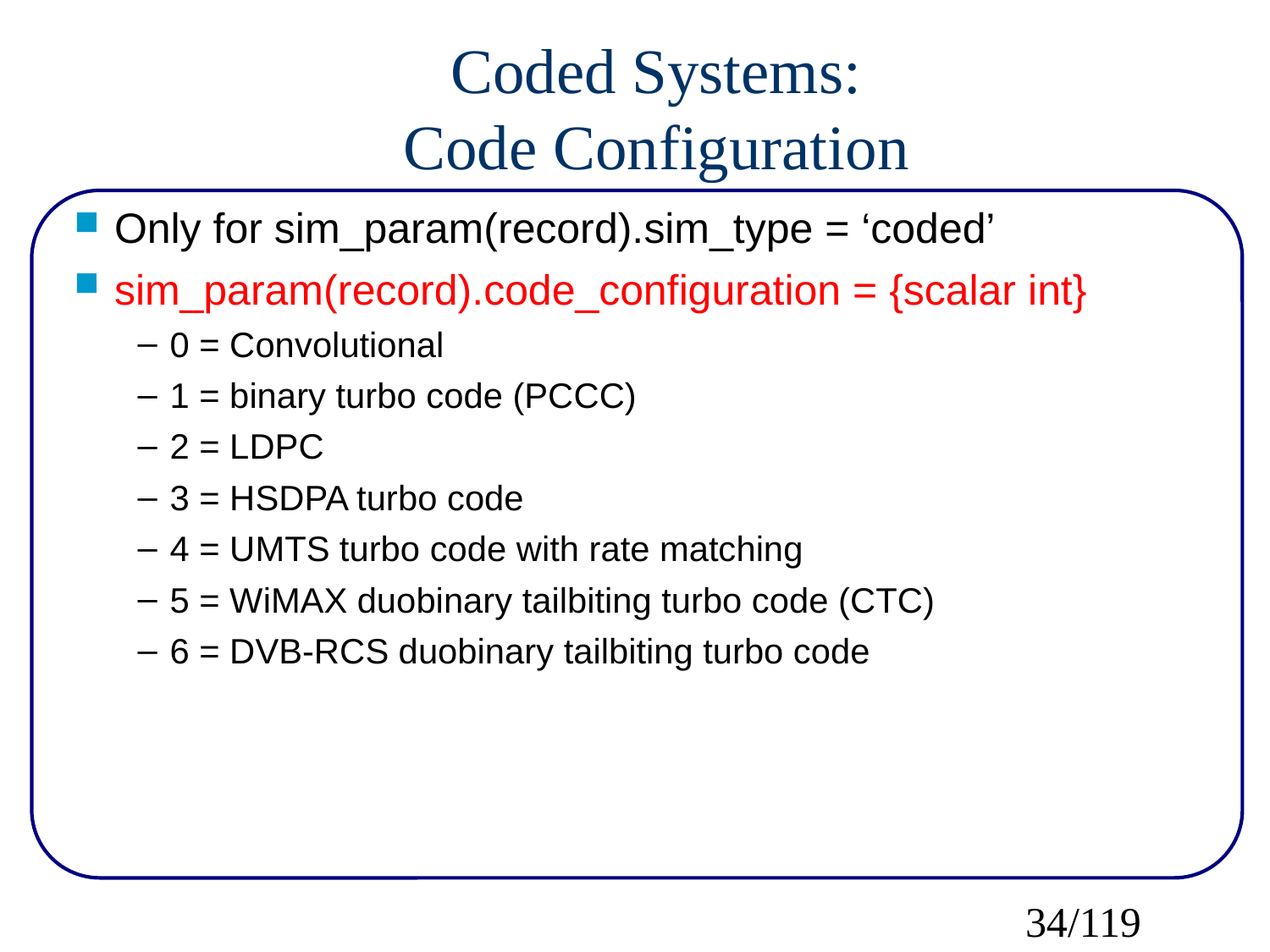

Coded Systems:
Code Configuration
Only for sim_param(record).sim_type = ‘coded’
sim_param(record).code_configuration = {scalar int}
0 = Convolutional
1 = binary turbo code (PCCC)
2 = LDPC
3 = HSDPA turbo code
4 = UMTS turbo code with rate matching
5 = WiMAX duobinary tailbiting turbo code (CTC)
6 = DVB-RCS duobinary tailbiting turbo code
34/119